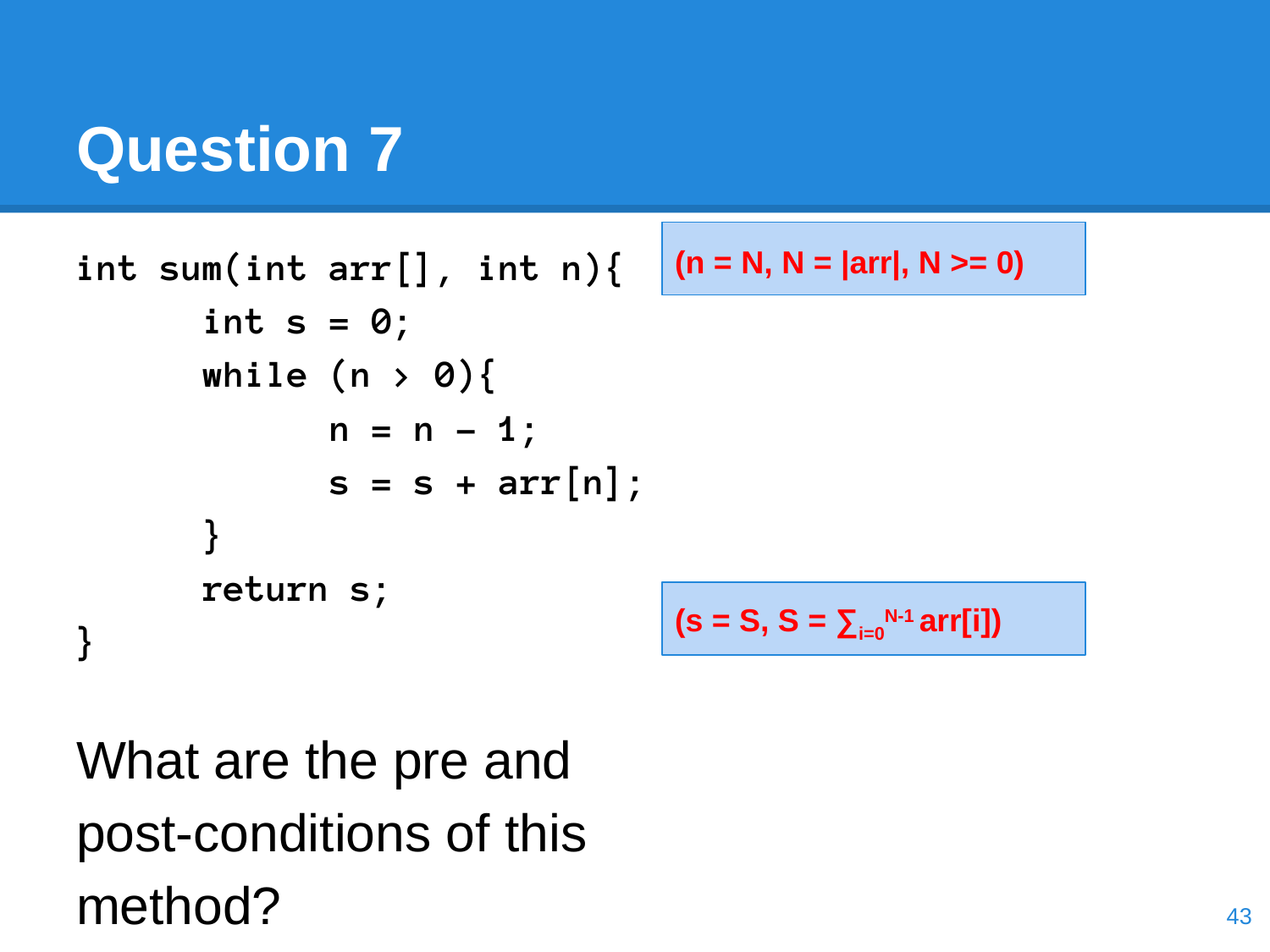

# Question 7
int sum(int arr[], int n){
	int s = 0;
	while (n > 0){
		n = n - 1;
		s = s + arr[n];
	}
	return s;
}

What are the pre and post-conditions of this method?

(n = N, N = |arr|, N >= 0)
(s = S, S = ∑i=0N-1 arr[i])
43